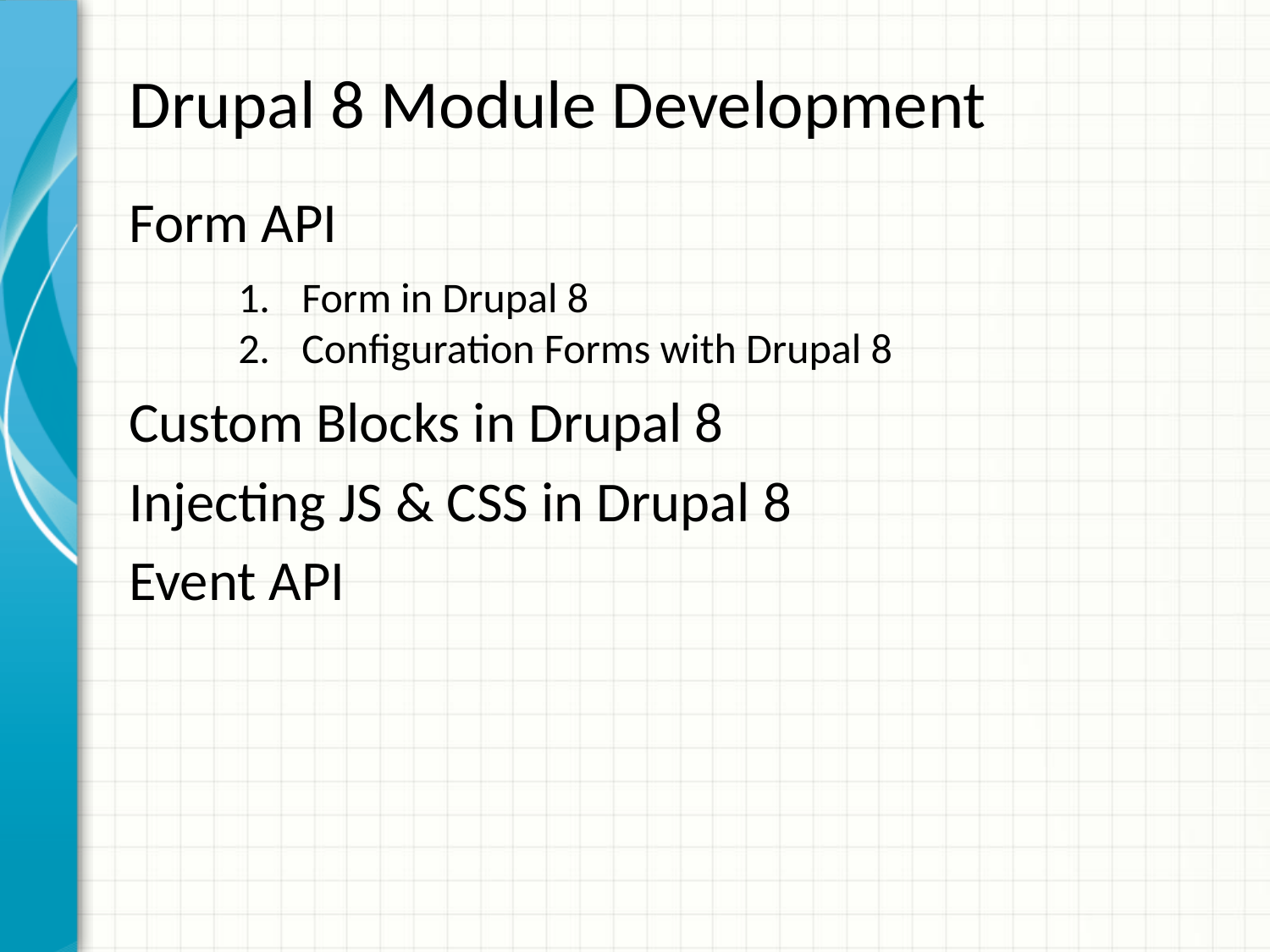

# Drupal 8 Module Development
Form API
Form in Drupal 8
Configuration Forms with Drupal 8
Custom Blocks in Drupal 8
Injecting JS & CSS in Drupal 8
Event API